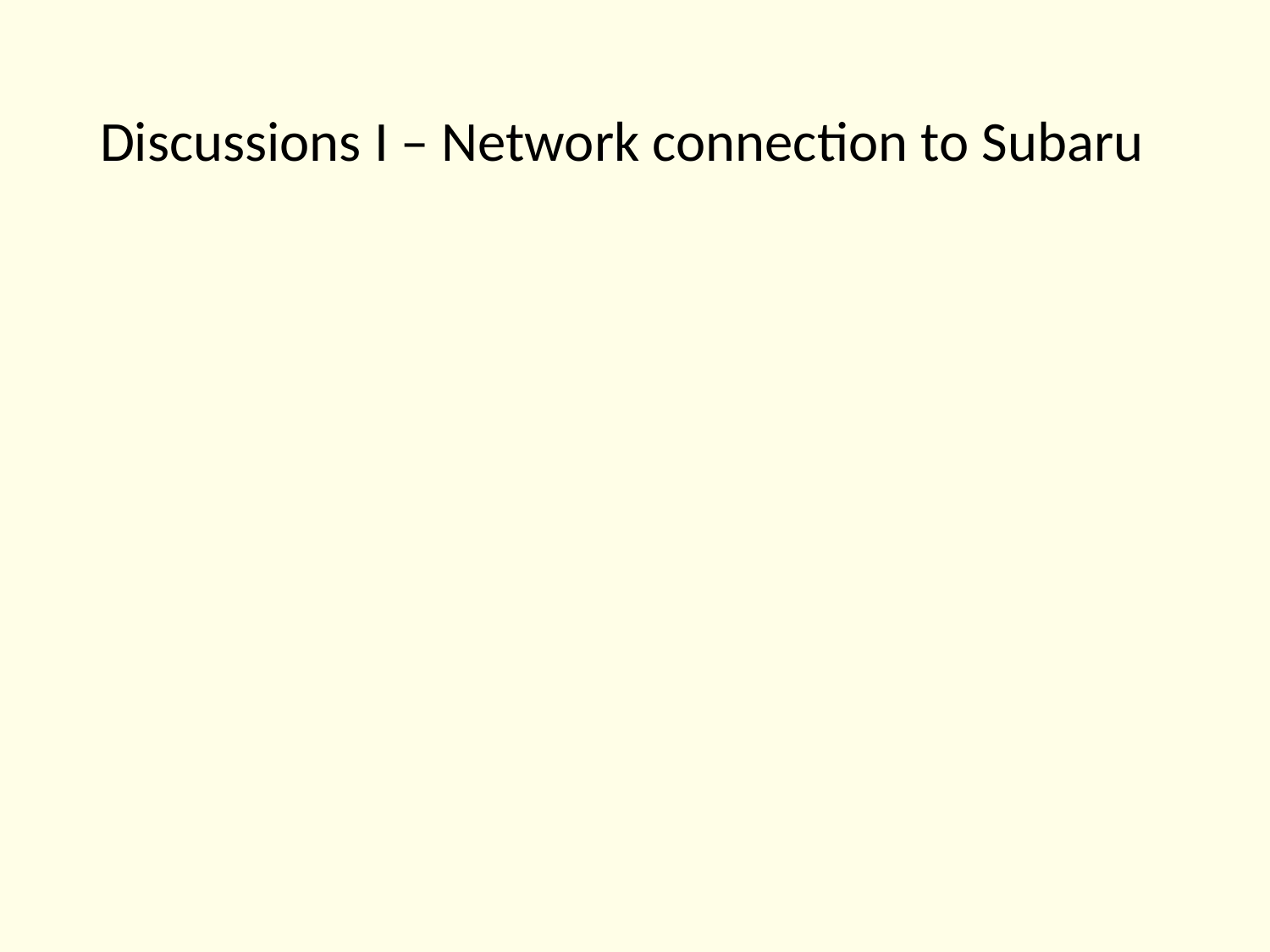

# Discussions I – Network connection to Subaru